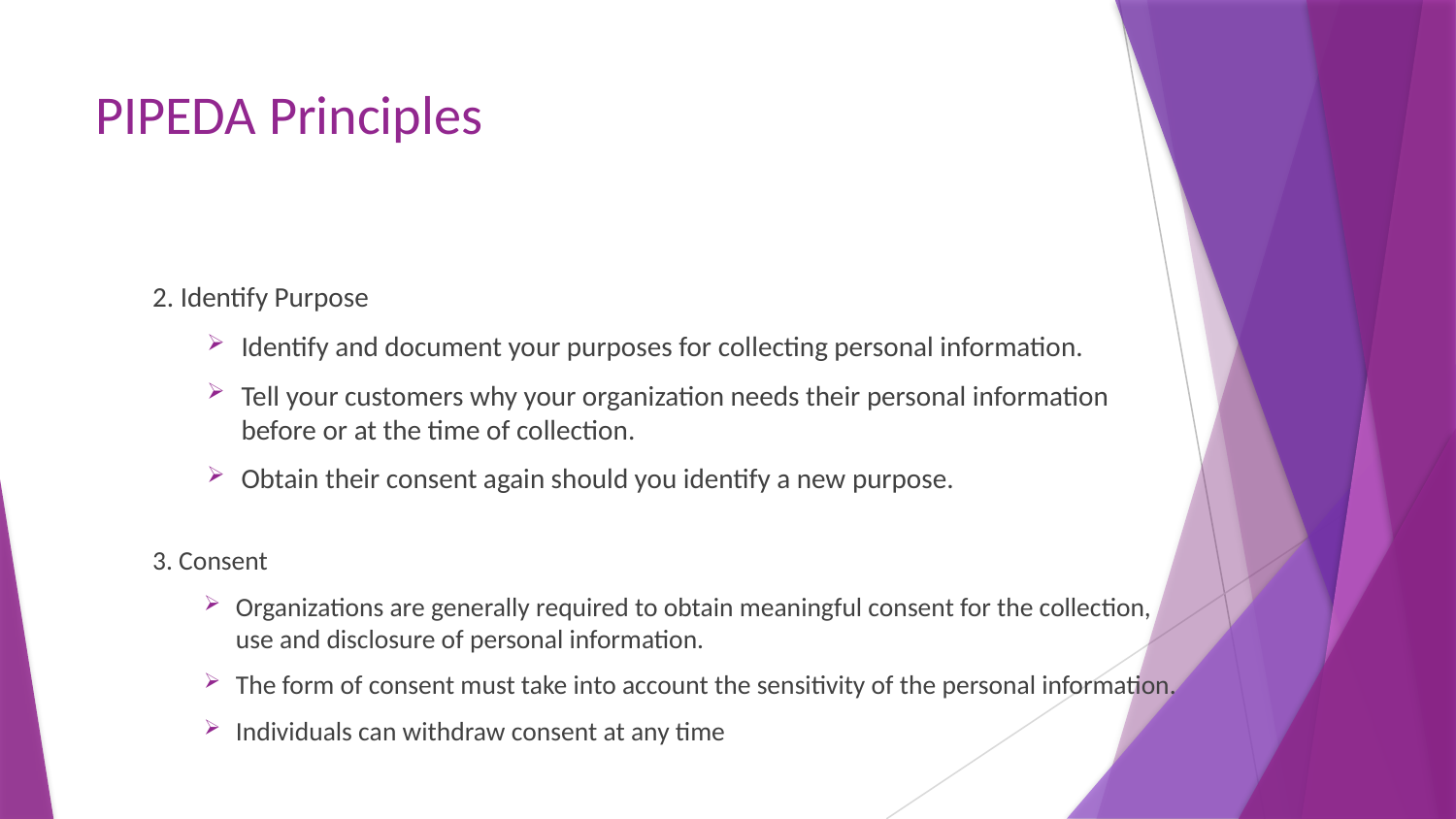

# PIPEDA Principles
2. Identify Purpose
Identify and document your purposes for collecting personal information.
Tell your customers why your organization needs their personal information before or at the time of collection.
Obtain their consent again should you identify a new purpose.

3. Consent
Organizations are generally required to obtain meaningful consent for the collection, use and disclosure of personal information.
The form of consent must take into account the sensitivity of the personal information.
Individuals can withdraw consent at any time